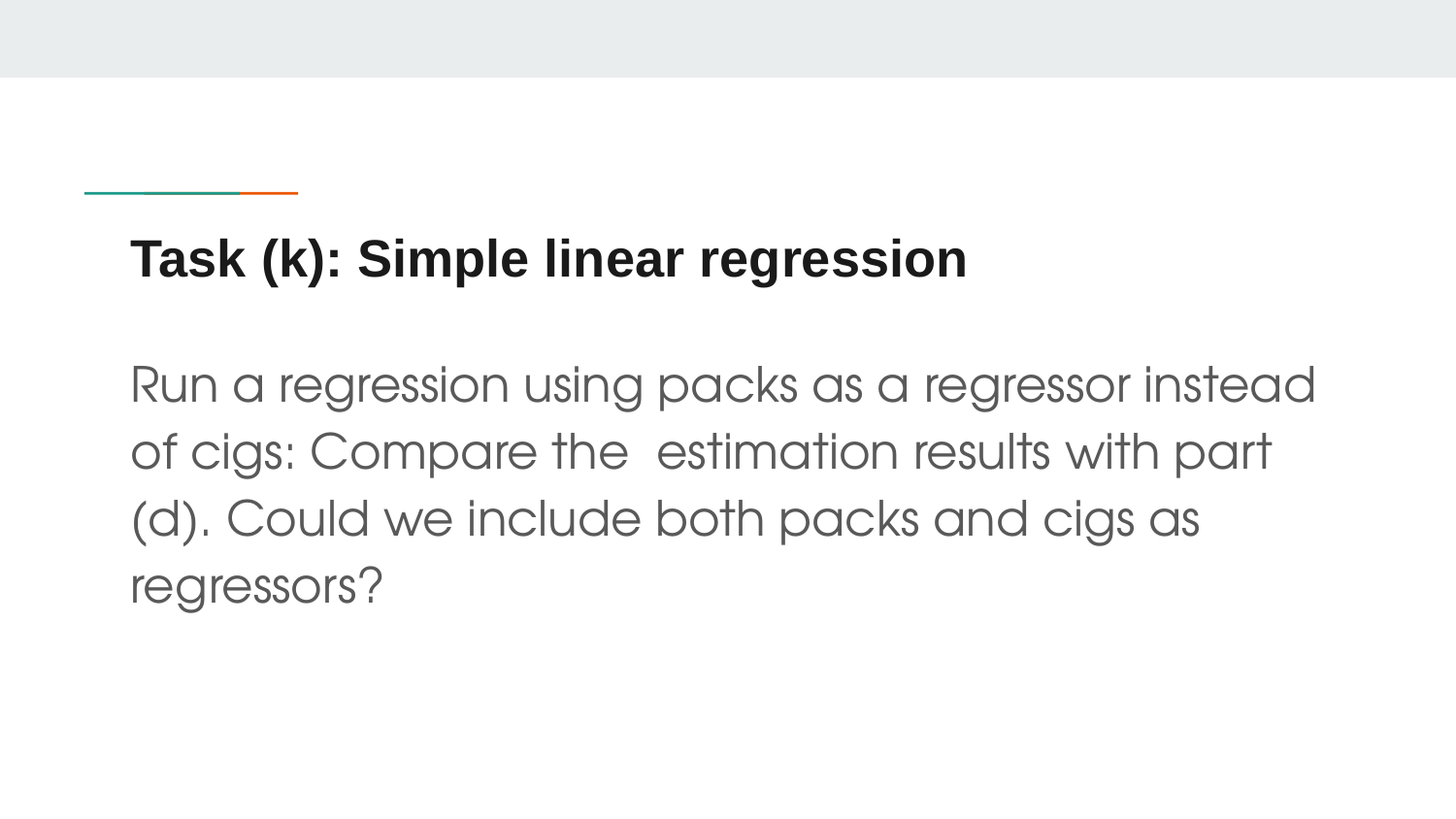

# Task (k): Simple linear regression

Run a regression using packs as a regressor instead of cigs: Compare the  estimation results with part (d). Could we include both packs and cigs as regressors?